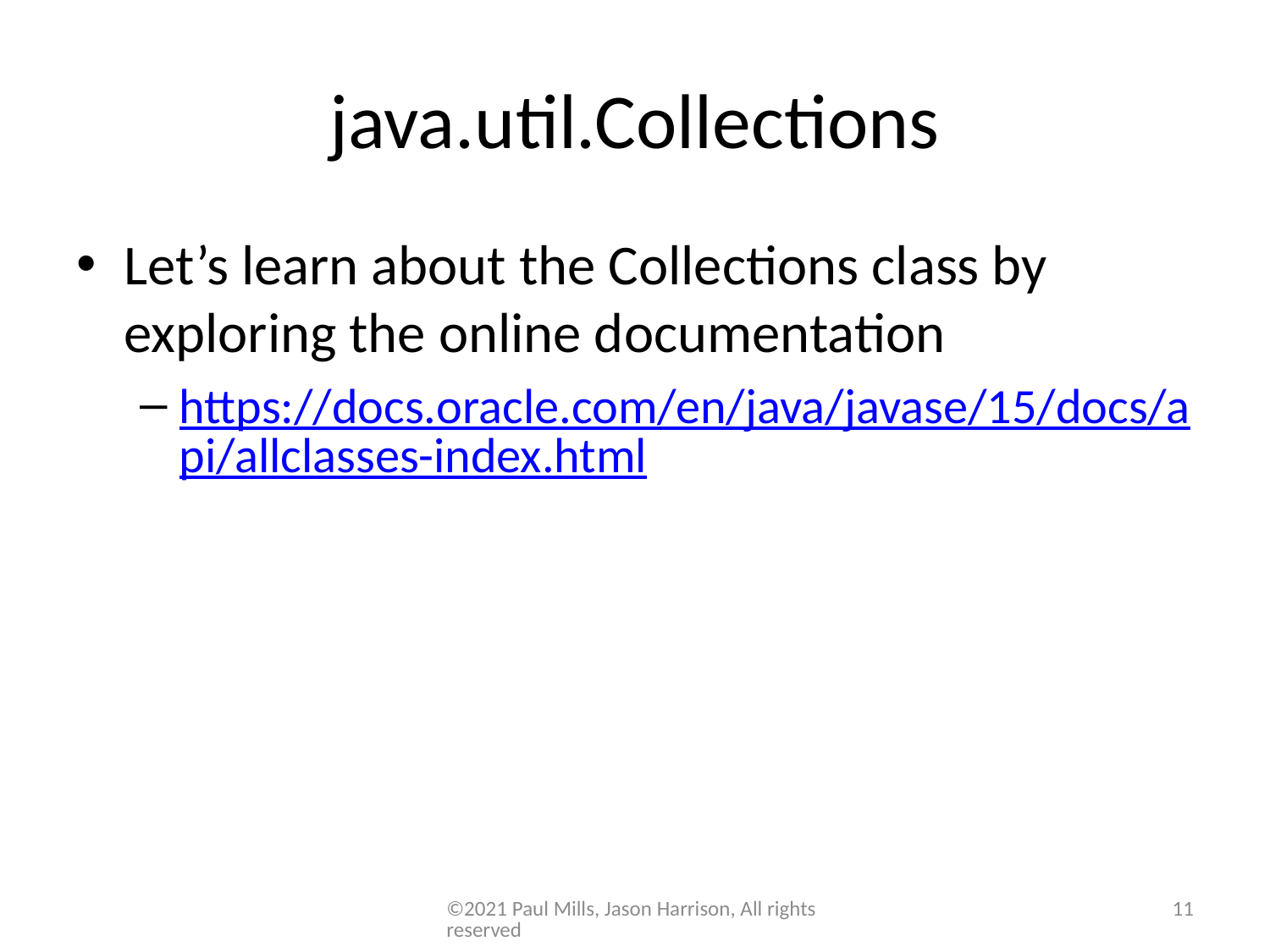

# java.util.Collections
Let’s learn about the Collections class by exploring the online documentation
https://docs.oracle.com/en/java/javase/15/docs/api/allclasses-index.html
©2021 Paul Mills, Jason Harrison, All rights reserved
11